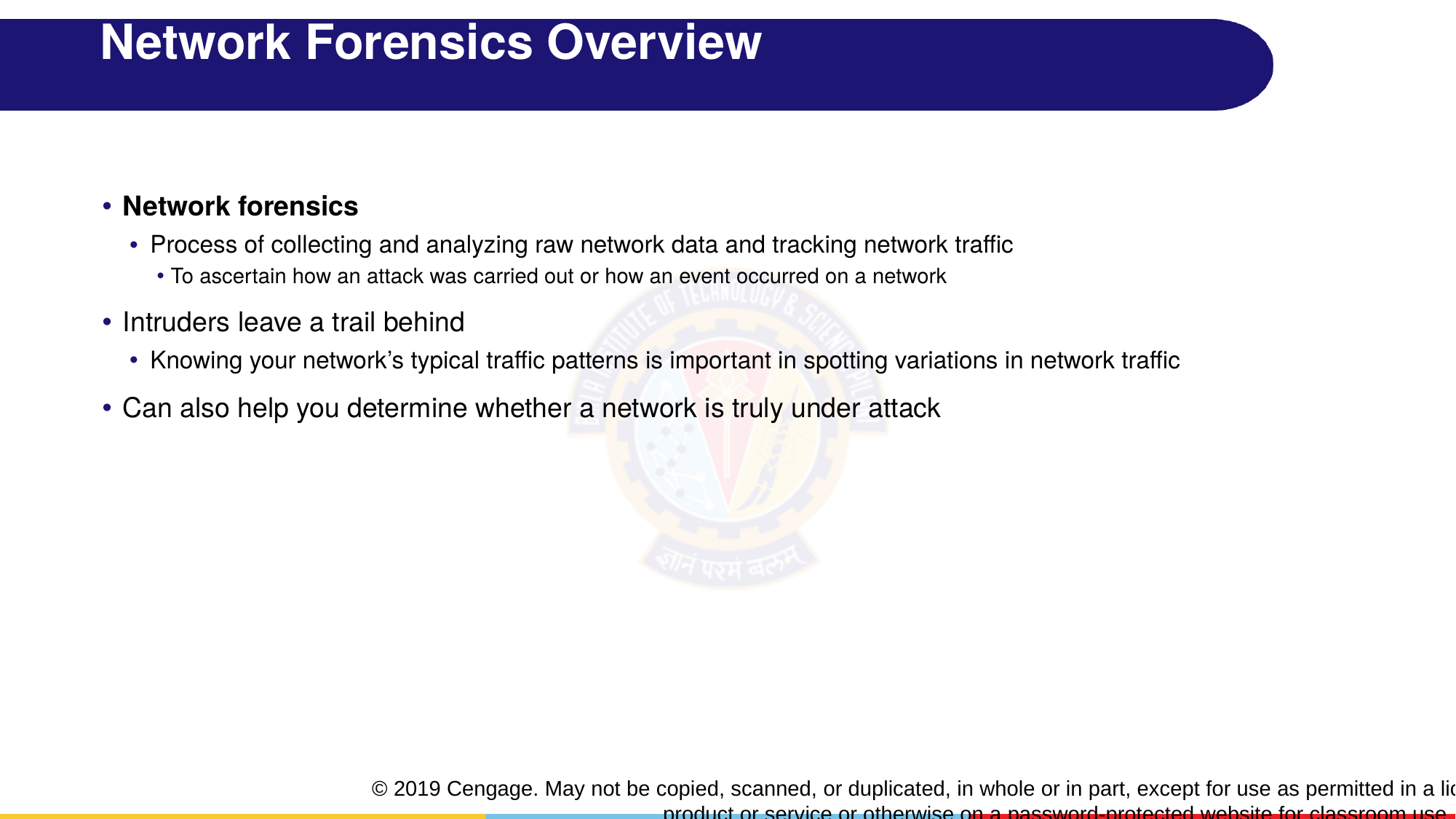

# Network Forensics Overview

Network forensics
Process of collecting and analyzing raw network data and tracking network traffic
To ascertain how an attack was carried out or how an event occurred on a network
Intruders leave a trail behind
Knowing your network’s typical traffic patterns is important in spotting variations in network traffic
Can also help you determine whether a network is truly under attack

© 2019 Cengage. May not be copied, scanned, or duplicated, in whole or in part, except for use as permitted in a license distributed with a certain product or service or otherwise on a password-protected website for classroom use.